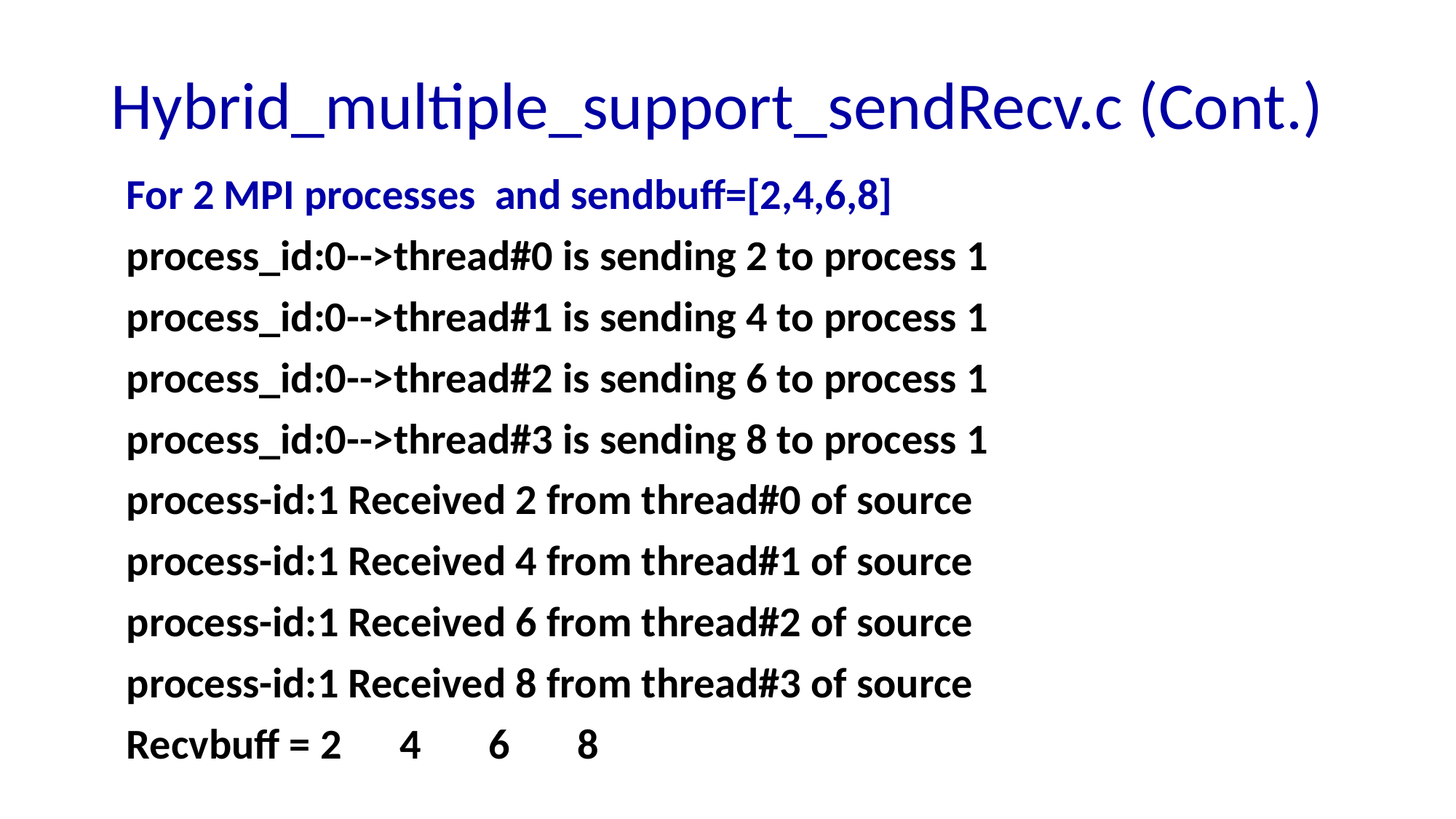

# Hybrid_multiple_support_sendRecv.c (Cont.)
For 2 MPI processes  and sendbuff=[2,4,6,8]
process_id:0-->thread#0 is sending 2 to process 1
process_id:0-->thread#1 is sending 4 to process 1
process_id:0-->thread#2 is sending 6 to process 1
process_id:0-->thread#3 is sending 8 to process 1
process-id:1 Received 2 from thread#0 of source
process-id:1 Received 4 from thread#1 of source
process-id:1 Received 6 from thread#2 of source
process-id:1 Received 8 from thread#3 of source
Recvbuff = 2      4       6       8